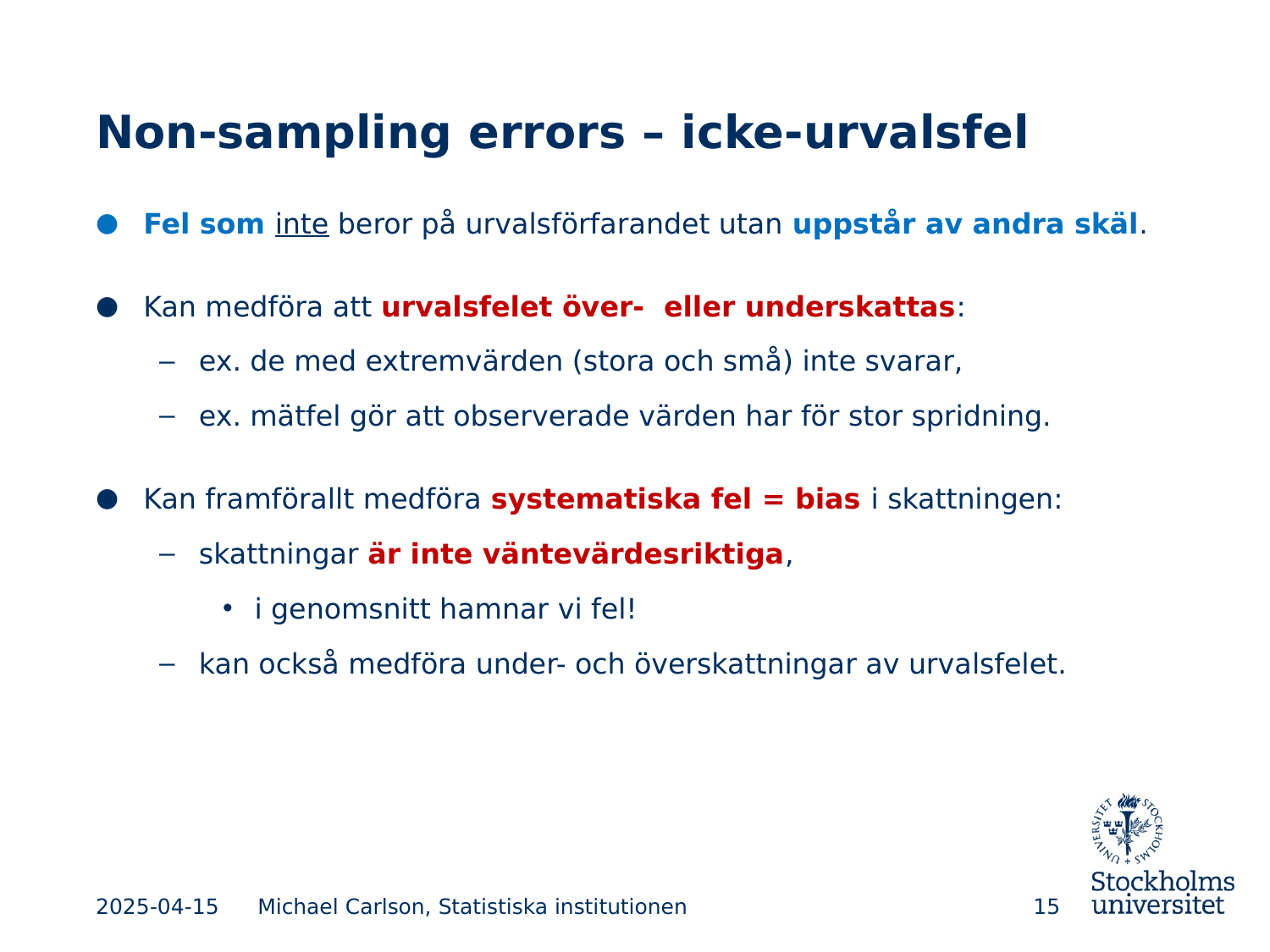

# Non-sampling errors – icke-urvalsfel
Fel som inte beror på urvalsförfarandet utan uppstår av andra skäl.
Kan medföra att urvalsfelet över-  eller underskattas:
ex. de med extremvärden (stora och små) inte svarar,
ex. mätfel gör att observerade värden har för stor spridning.
Kan framförallt medföra systematiska fel = bias i skattningen:
skattningar är inte väntevärdesriktiga,
i genomsnitt hamnar vi fel!
kan också medföra under- och överskattningar av urvalsfelet.
2025-04-15
Michael Carlson, Statistiska institutionen
15